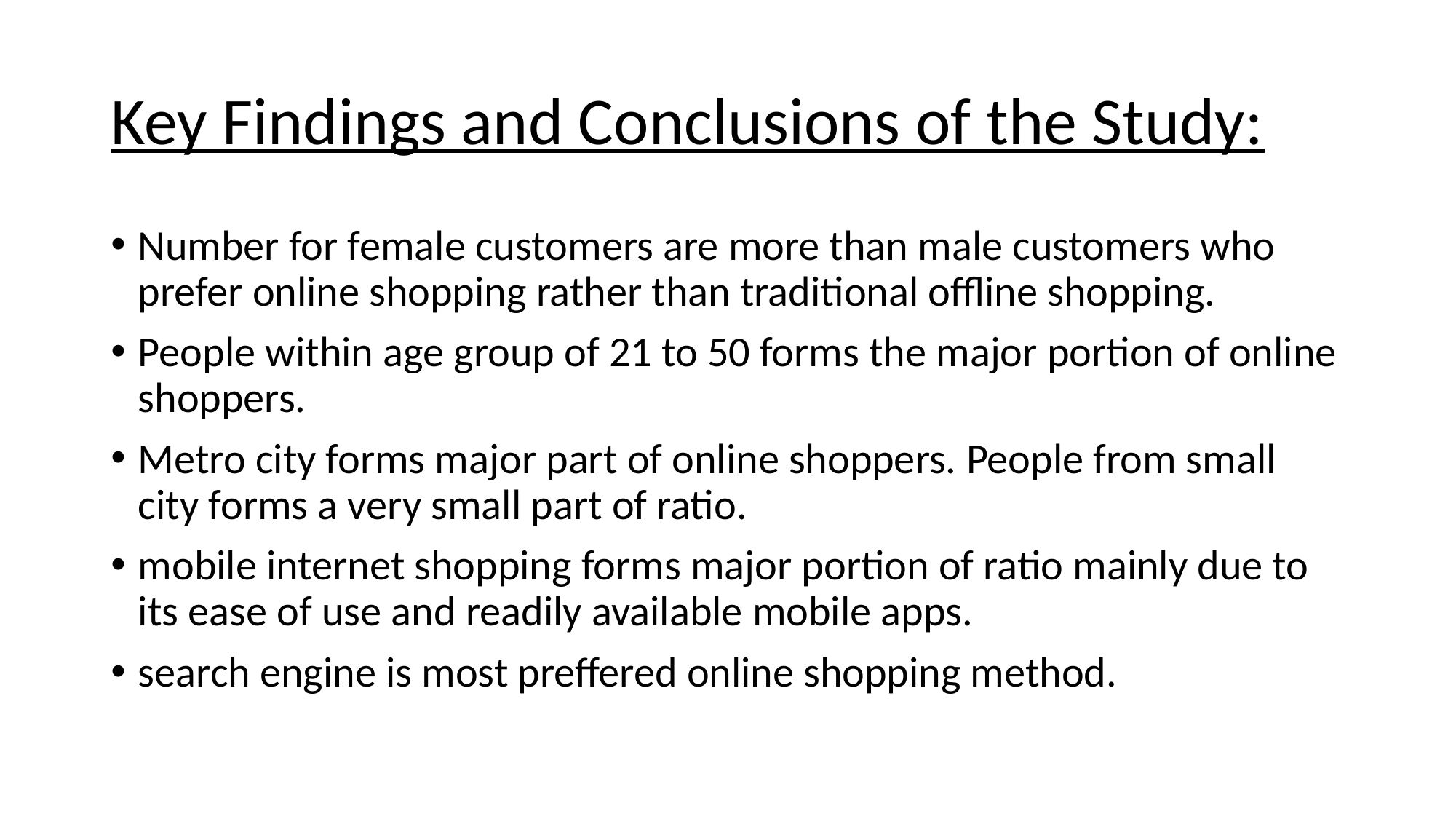

# Key Findings and Conclusions of the Study:
Number for female customers are more than male customers who prefer online shopping rather than traditional offline shopping.
People within age group of 21 to 50 forms the major portion of online shoppers.
Metro city forms major part of online shoppers. People from small city forms a very small part of ratio.
mobile internet shopping forms major portion of ratio mainly due to its ease of use and readily available mobile apps.
search engine is most preffered online shopping method.